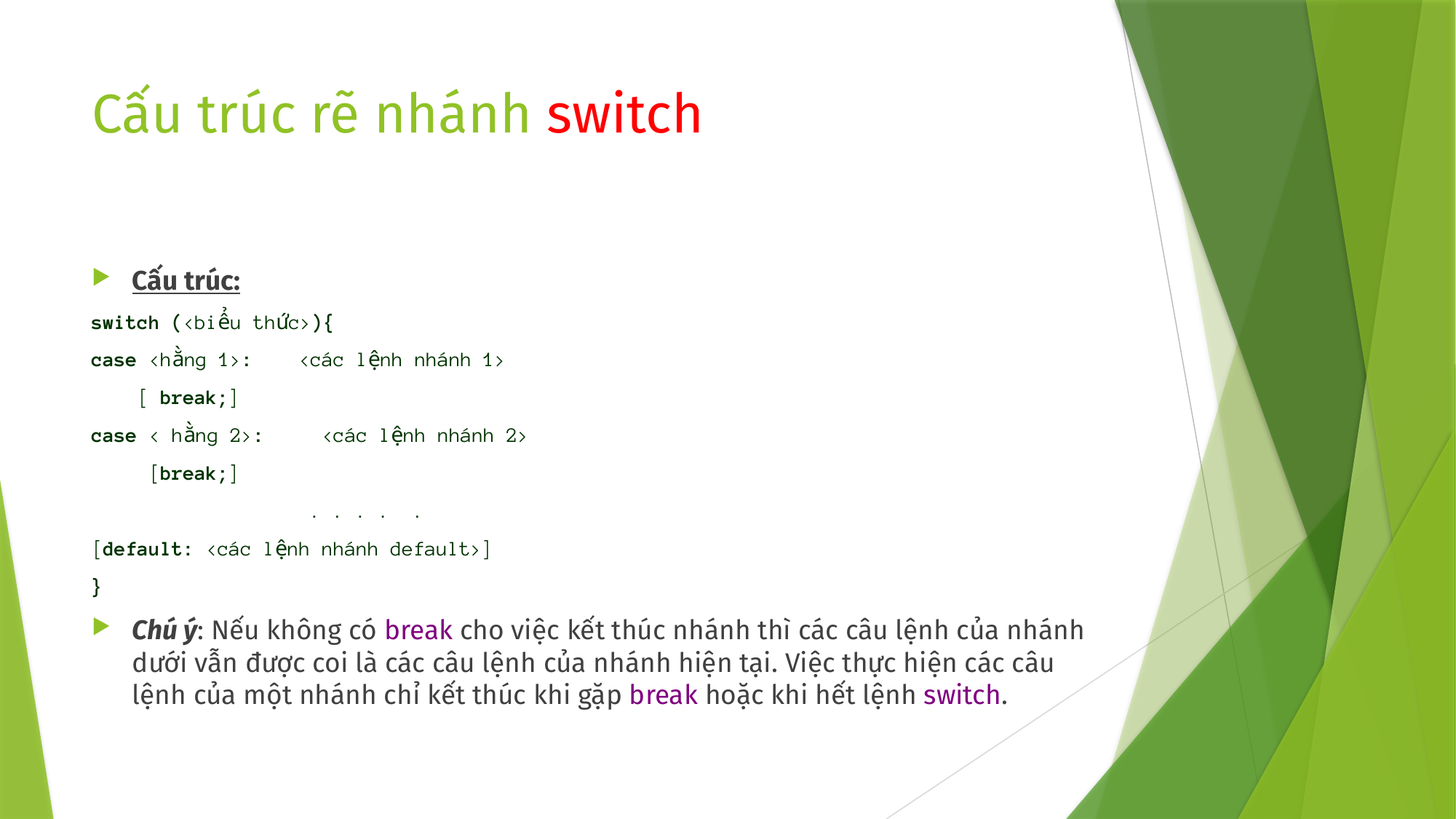

# Cấu trúc rẽ nhánh switch
Cấu trúc:
switch (<biểu thức>){
case <hằng 1>:    <các lệnh nhánh 1>
    [ break;]
case < hằng 2>:     <các lệnh nhánh 2>
     [break;]
                   . . . .  .
[default: <các lệnh nhánh default>]
}
Chú ý: Nếu không có break cho việc kết thúc nhánh thì các câu lệnh của nhánh dưới vẫn được coi là các câu lệnh của nhánh hiện tại. Việc thực hiện các câu lệnh của một nhánh chỉ kết thúc khi gặp break hoặc khi hết lệnh switch.